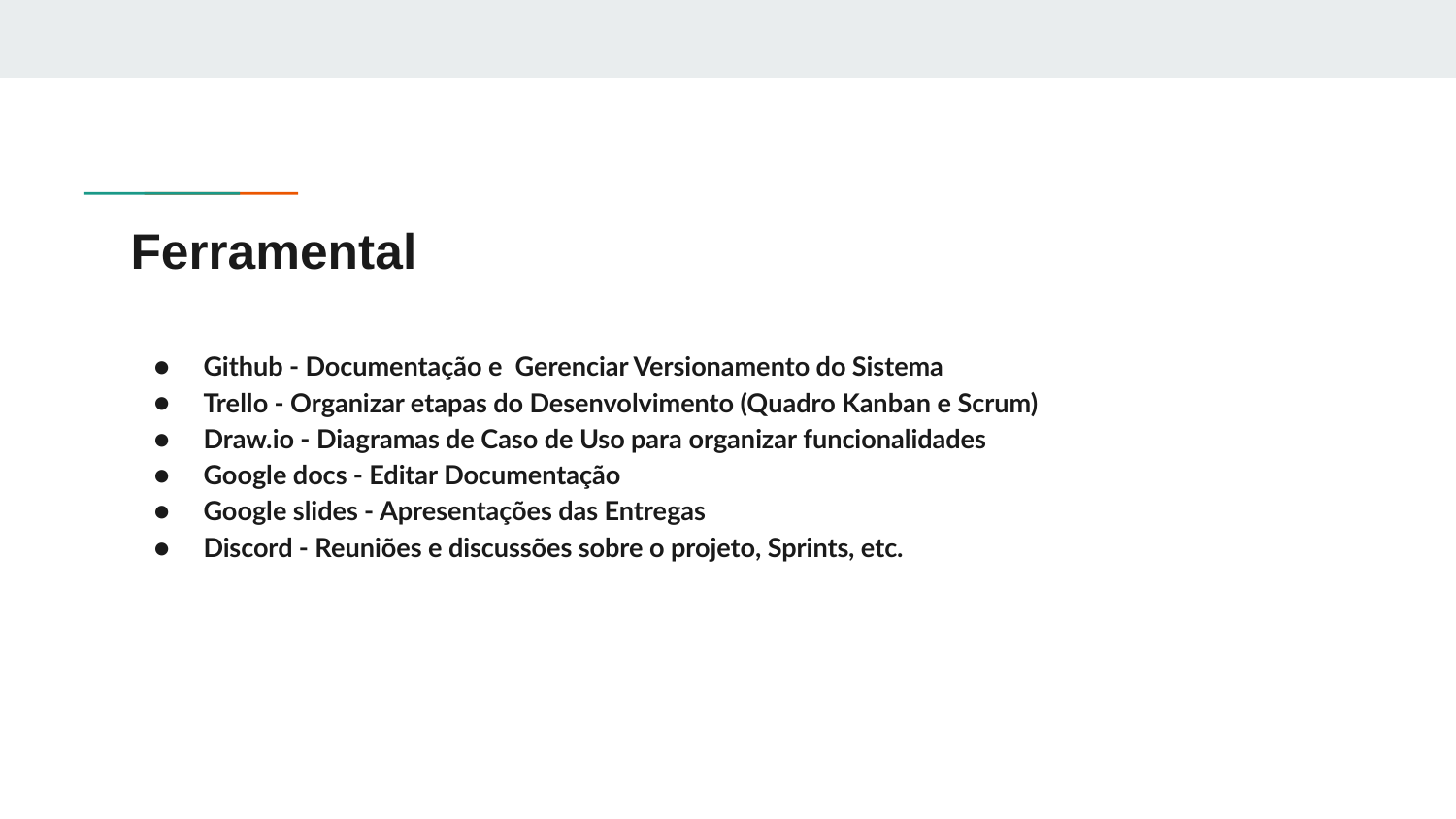

# Ferramental
Github - Documentação e  Gerenciar Versionamento do Sistema
Trello - Organizar etapas do Desenvolvimento (Quadro Kanban e Scrum)
Draw.io - Diagramas de Caso de Uso para organizar funcionalidades
Google docs - Editar Documentação
Google slides - Apresentações das Entregas
Discord - Reuniões e discussões sobre o projeto, Sprints, etc.